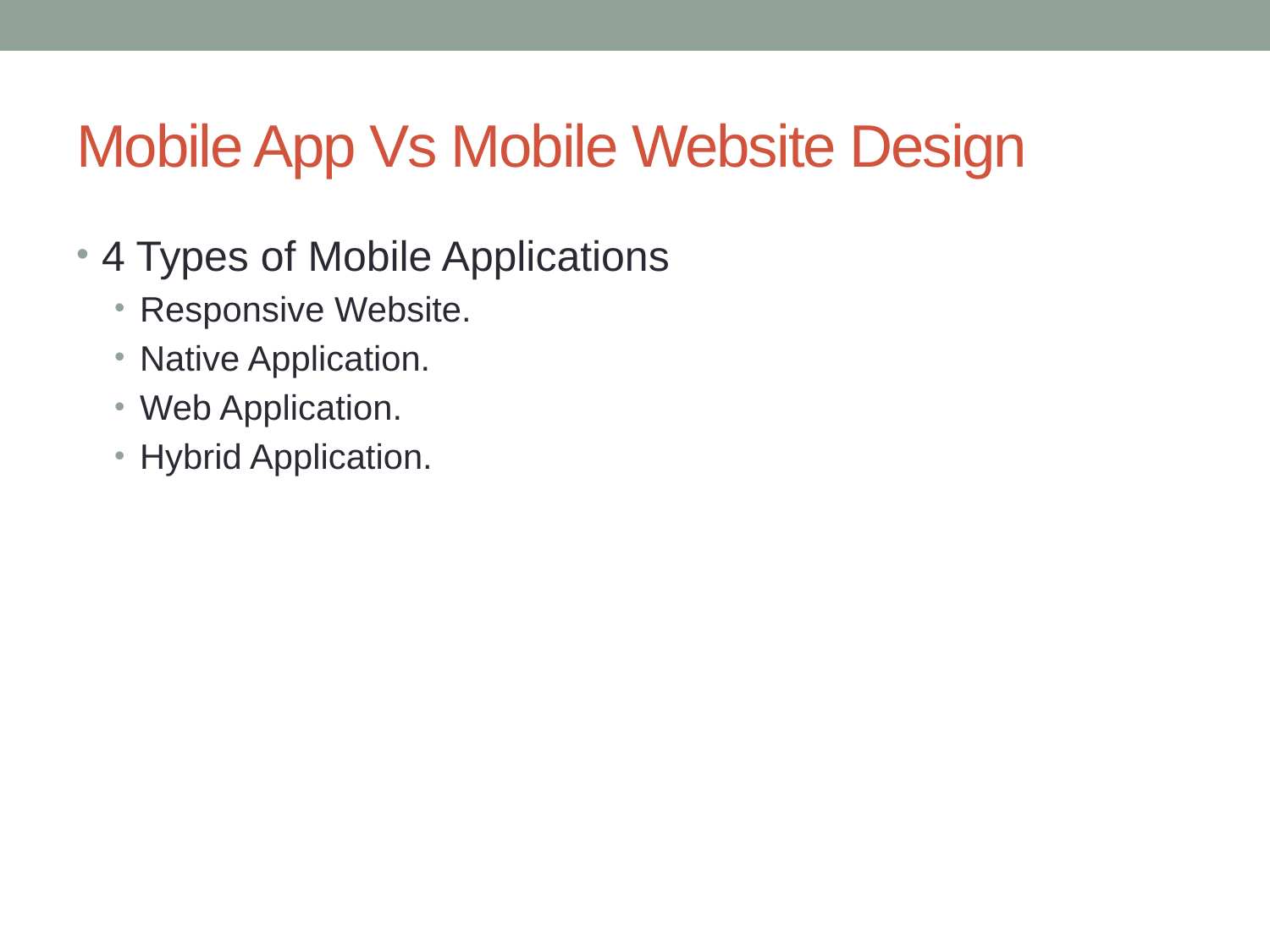

# Mobile App Vs Mobile Website Design
4 Types of Mobile Applications
Responsive Website.
Native Application.
Web Application.
Hybrid Application.